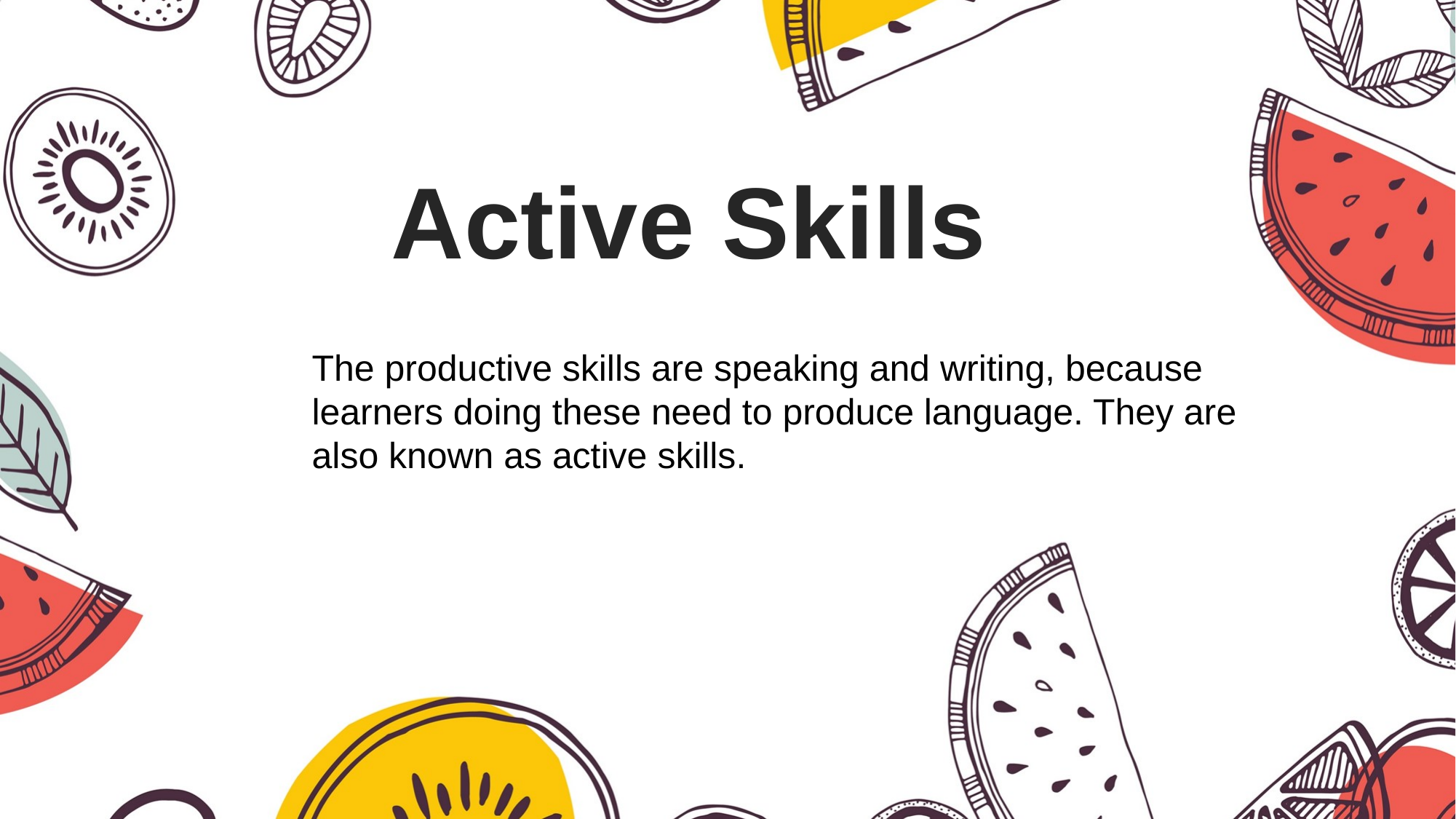

Active Skills
The productive skills are speaking and writing, because learners doing these need to produce language. They are also known as active skills.